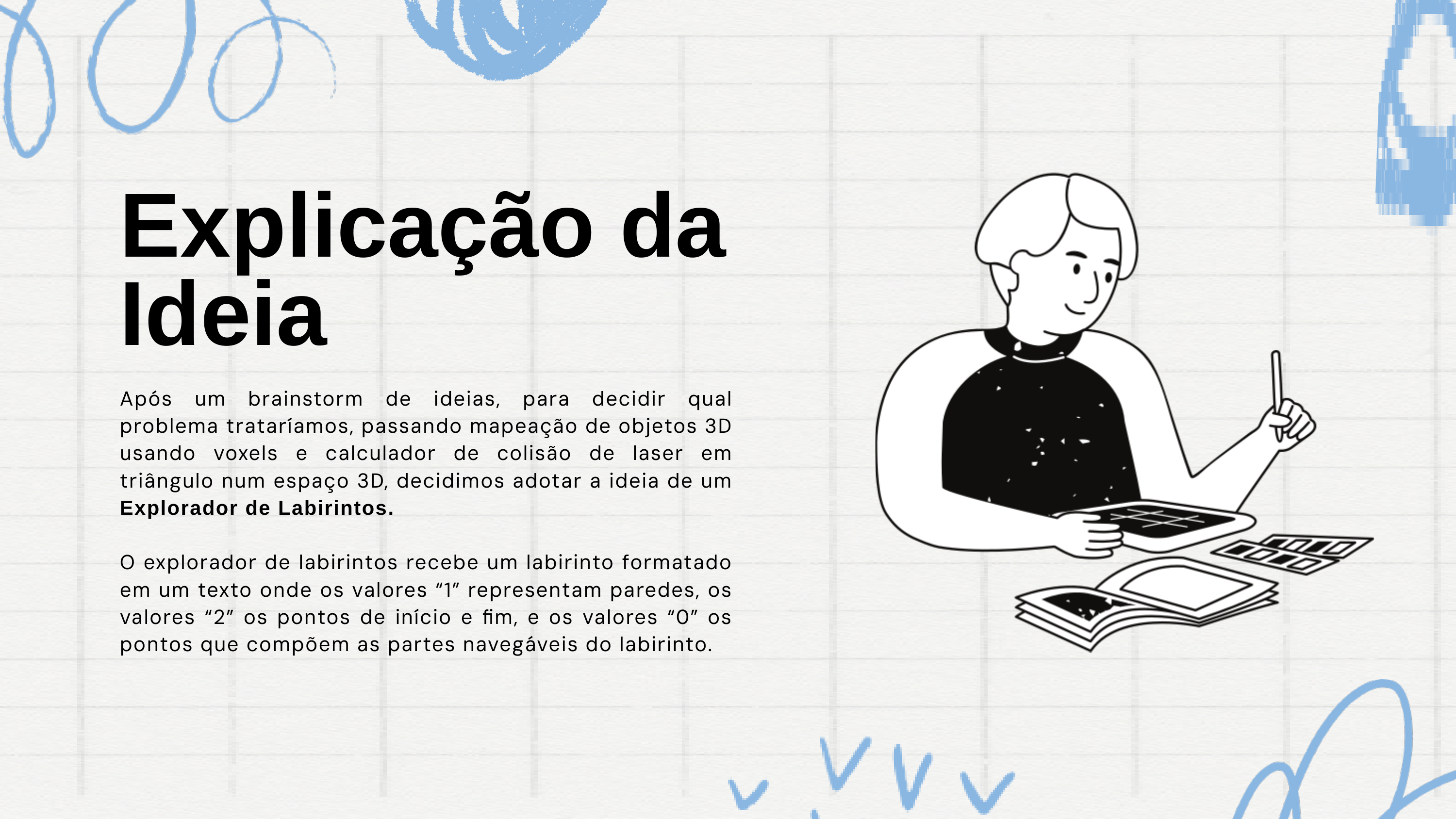

Explicação da Ideia
Após um brainstorm de ideias, para decidir qual problema trataríamos, passando mapeação de objetos 3D usando voxels e calculador de colisão de laser em triângulo num espaço 3D, decidimos adotar a ideia de um Explorador de Labirintos.

O explorador de labirintos recebe um labirinto formatado em um texto onde os valores “1” representam paredes, os valores “2” os pontos de início e fim, e os valores “0” os pontos que compõem as partes navegáveis do labirinto.